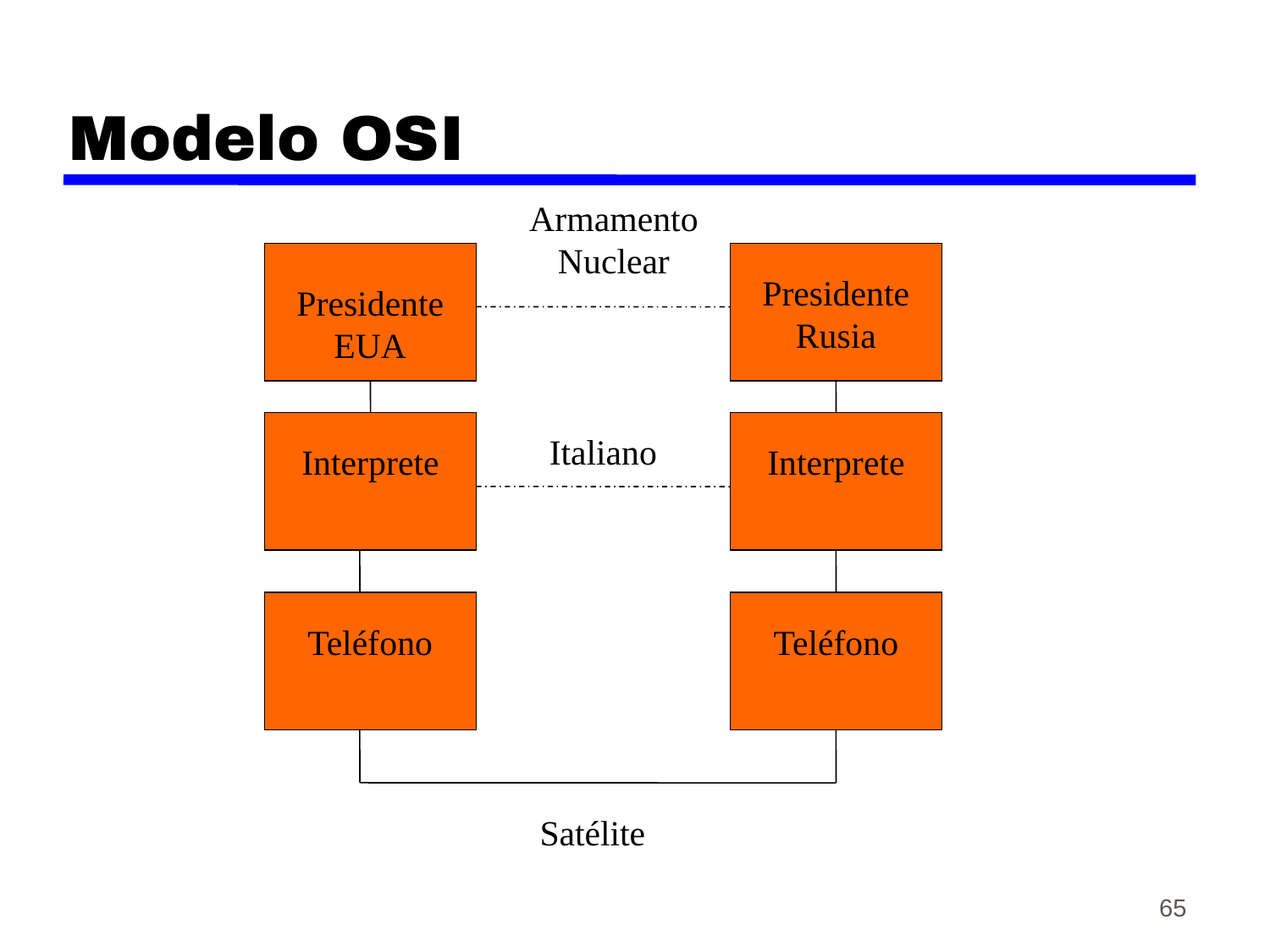

# Modelo OSI
Armamento Nuclear

Presidente Rusia
Presidente EUA

Italiano
Interprete
Interprete

Teléfono
Teléfono

Satélite
65